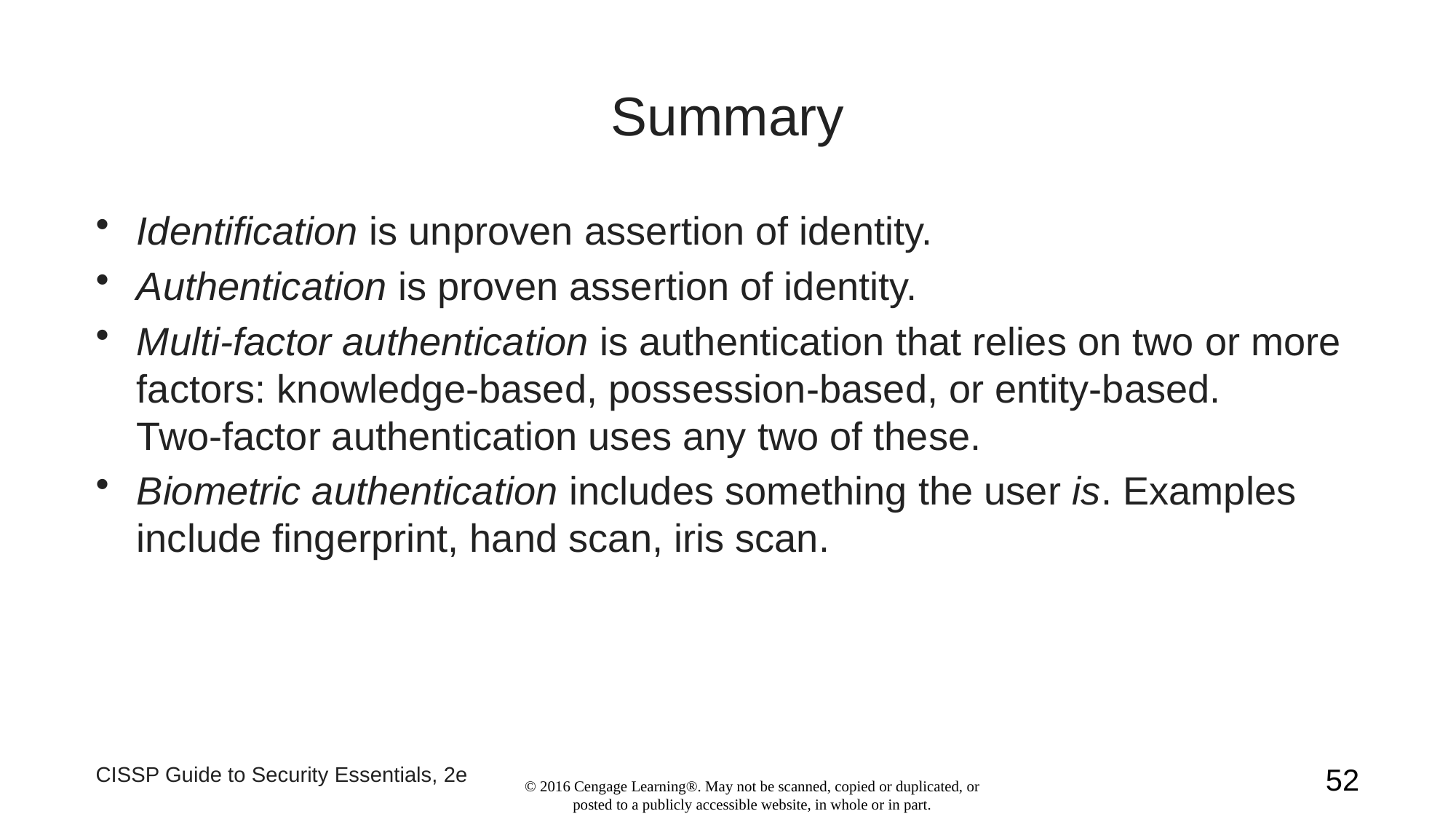

# Summary
Identification is unproven assertion of identity.
Authentication is proven assertion of identity.
Multi-factor authentication is authentication that relies on two or more factors: knowledge-based, possession-based, or entity-based.     Two-factor authentication uses any two of these.
Biometric authentication includes something the user is. Examples include fingerprint, hand scan, iris scan.
CISSP Guide to Security Essentials, 2e
52
© 2016 Cengage Learning®. May not be scanned, copied or duplicated, or posted to a publicly accessible website, in whole or in part.